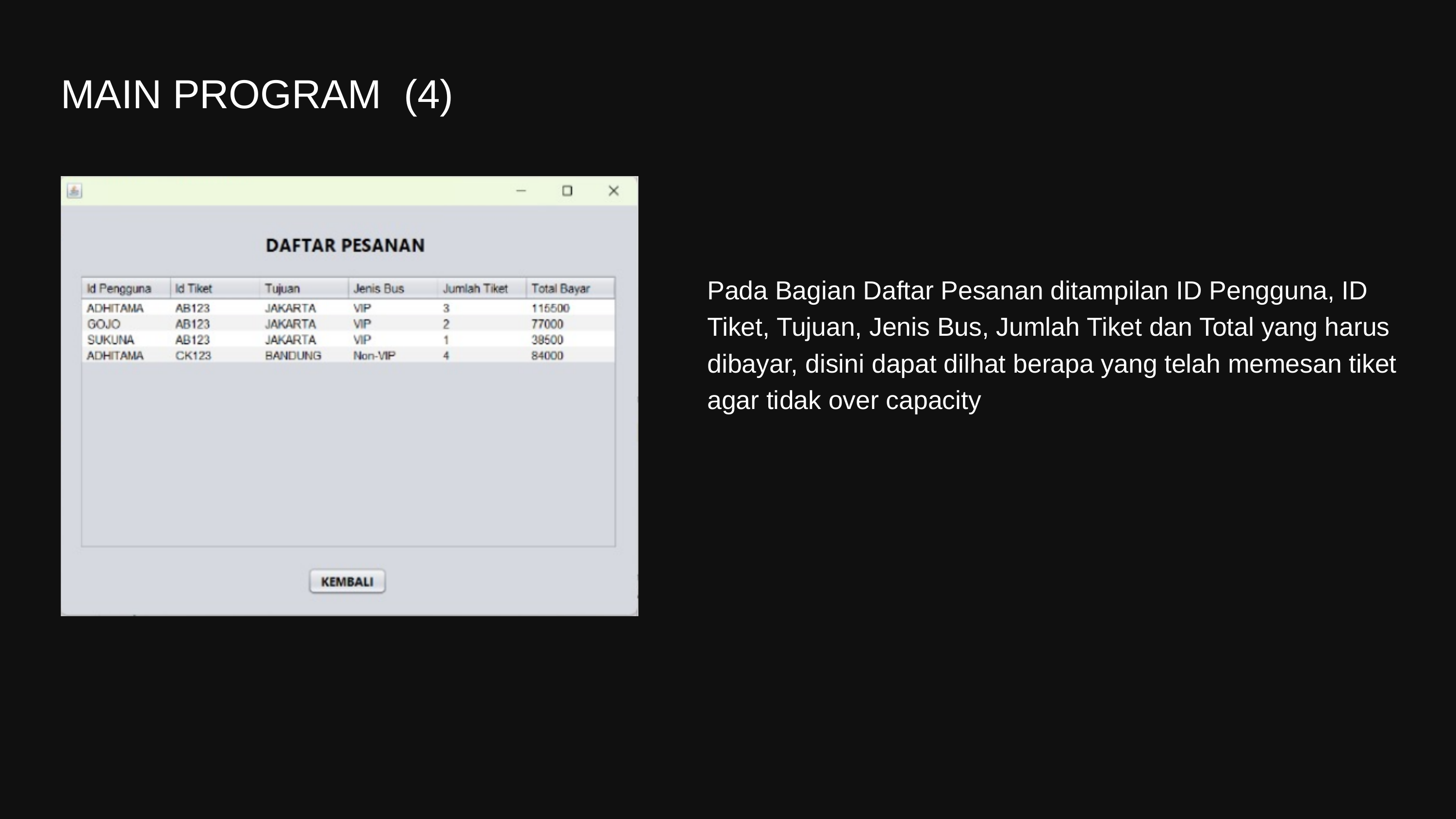

MAIN PROGRAM  (4)

Pada Bagian Daftar Pesanan ditampilan ID Pengguna, ID Tiket, Tujuan, Jenis Bus, Jumlah Tiket dan Total yang harus dibayar, disini dapat dilhat berapa yang telah memesan tiket agar tidak over capacity